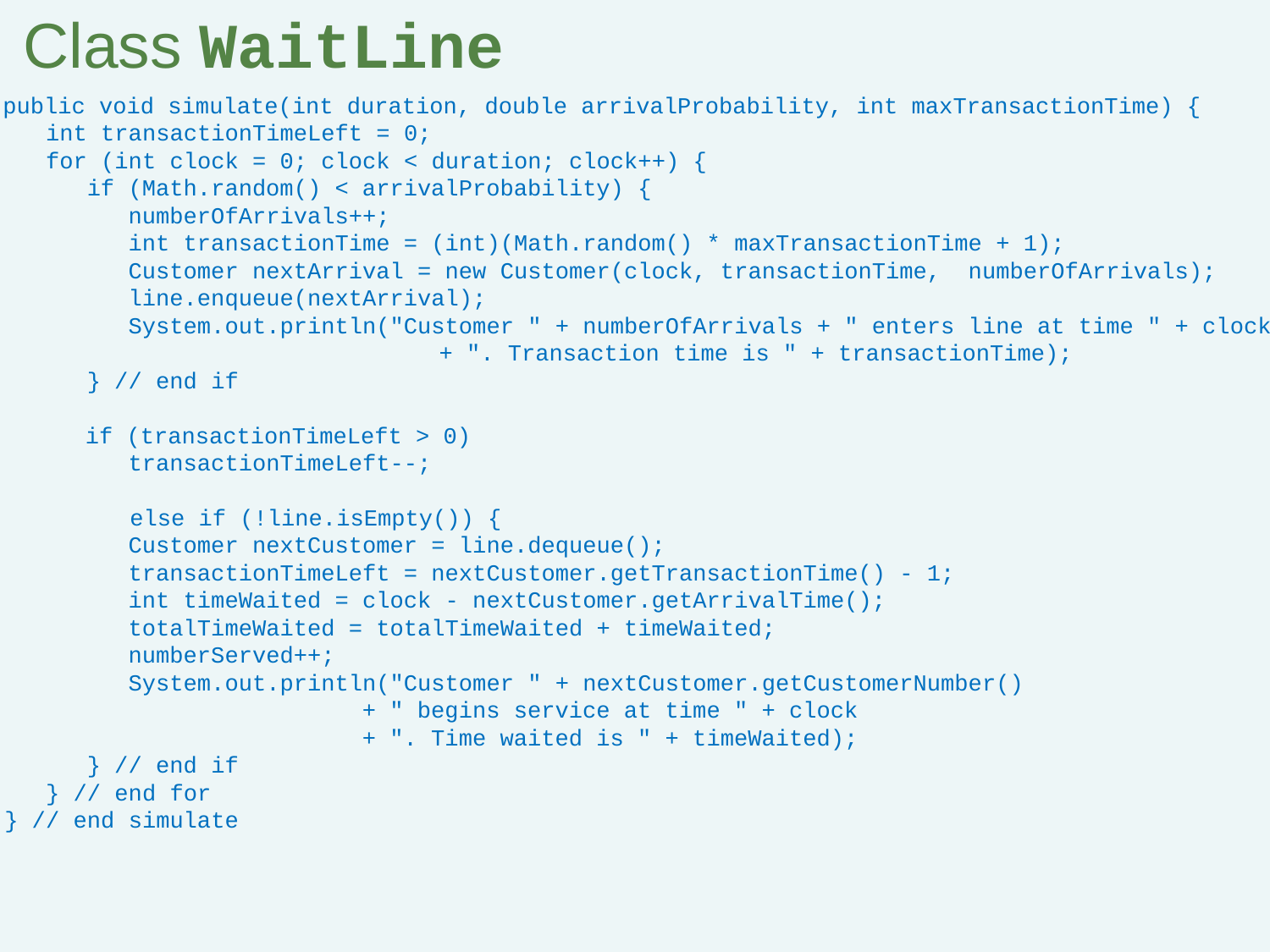

Class WaitLine
	public void simulate(int duration, double arrivalProbability, int maxTransactionTime) {
      int transactionTimeLeft = 0;
      for (int clock = 0; clock < duration; clock++) {
         if (Math.random() < arrivalProbability) {
            numberOfArrivals++;
            int transactionTime = (int)(Math.random() * maxTransactionTime + 1);
            Customer nextArrival = new Customer(clock, transactionTime,  numberOfArrivals);
            line.enqueue(nextArrival);
            System.out.println("Customer " + numberOfArrivals + " enters line at time " + clock
				    + ". Transaction time is " + transactionTime);
         } // end if

	      if (transactionTimeLeft > 0)
            transactionTimeLeft--;

		else if (!line.isEmpty()) {
            Customer nextCustomer = line.dequeue();
            transactionTimeLeft = nextCustomer.getTransactionTime() - 1;
            int timeWaited = clock - nextCustomer.getArrivalTime();
            totalTimeWaited = totalTimeWaited + timeWaited;
            numberServed++;
            System.out.println("Customer " + nextCustomer.getCustomerNumber()
                             + " begins service at time " + clock
                             + ". Time waited is " + timeWaited);
         } // end if
      } // end for
   } // end simulate